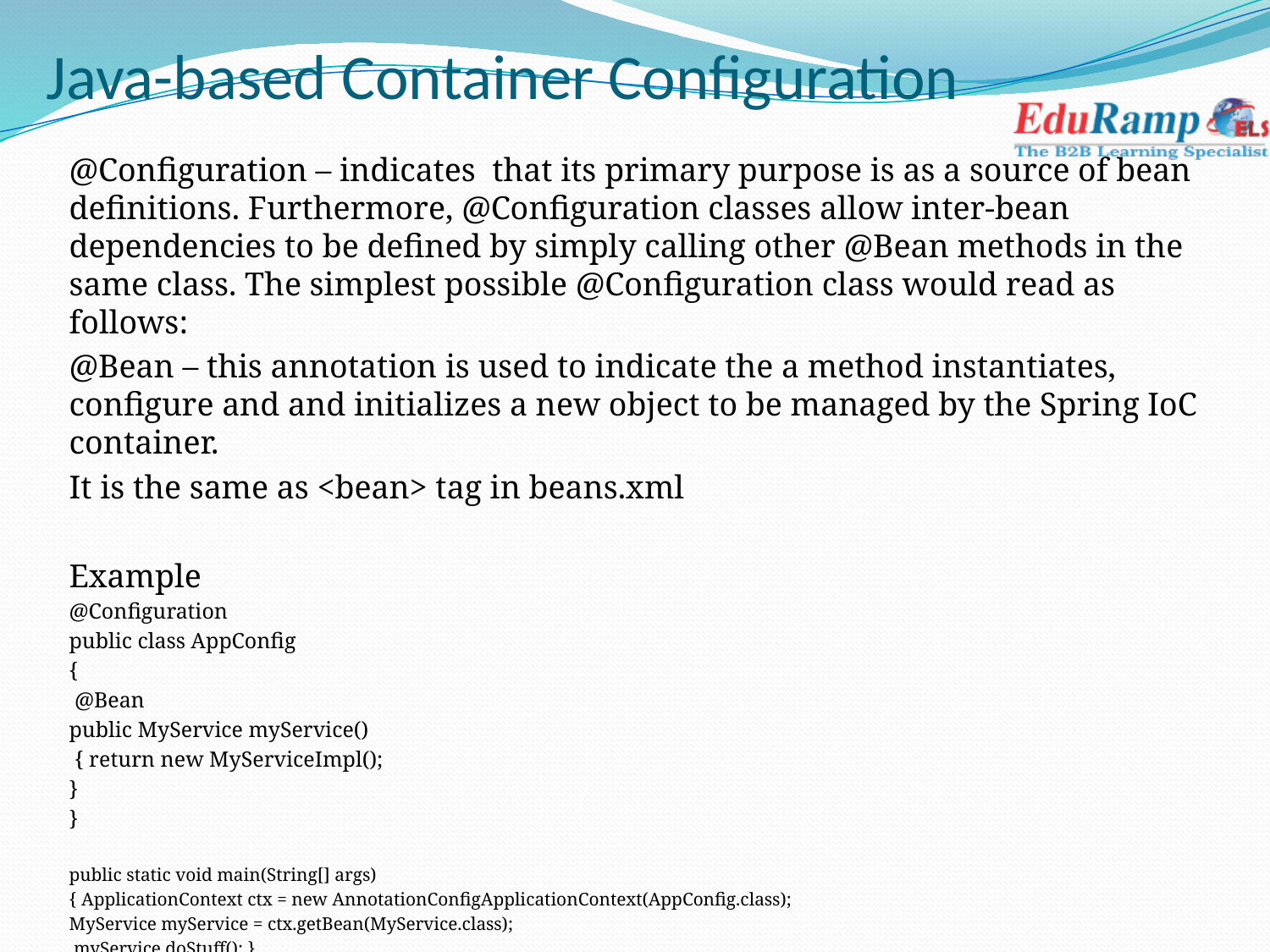

# Java-based Container Configuration
@Configuration – indicates  that its primary purpose is as a source of bean definitions. Furthermore, @Configuration classes allow inter-bean dependencies to be defined by simply calling other @Bean methods in the same class. The simplest possible @Configuration class would read as follows:
@Bean – this annotation is used to indicate the a method instantiates, configure and and initializes a new object to be managed by the Spring IoC container.
It is the same as <bean> tag in beans.xml

Example
@Configuration
public class AppConfig
{
 @Bean
public MyService myService()
 { return new MyServiceImpl();
}
}

public static void main(String[] args)
{ ApplicationContext ctx = new AnnotationConfigApplicationContext(AppConfig.class);
MyService myService = ctx.getBean(MyService.class);
 myService.doStuff(); }